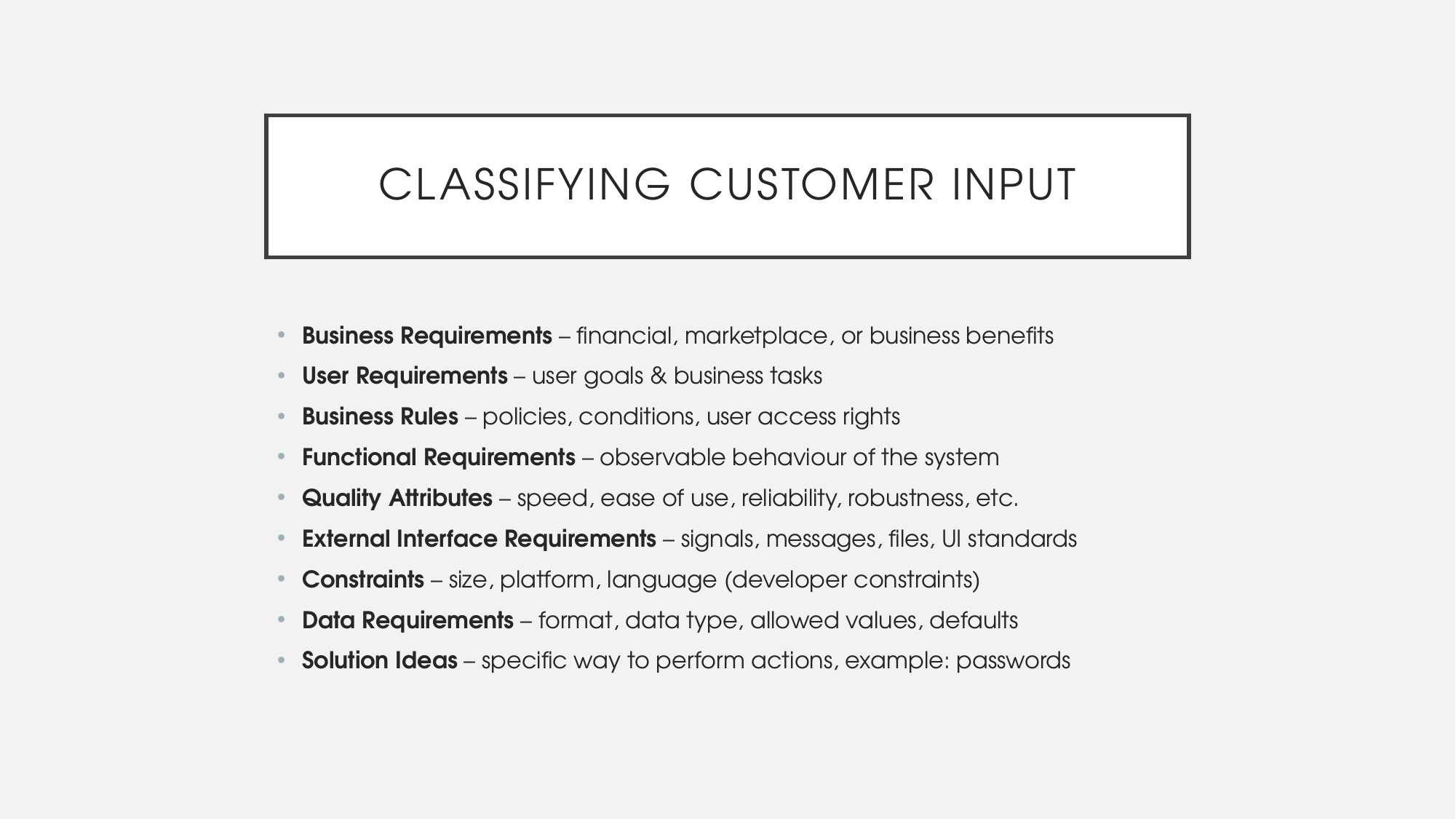

# Classifying customer input
Business Requirements – financial, marketplace, or business benefits
User Requirements – user goals & business tasks
Business Rules – policies, conditions, user access rights
Functional Requirements – observable behaviour of the system
Quality Attributes – speed, ease of use, reliability, robustness, etc.
External Interface Requirements – signals, messages, files, UI standards
Constraints – size, platform, language (developer constraints)
Data Requirements – format, data type, allowed values, defaults
Solution Ideas – specific way to perform actions, example: passwords